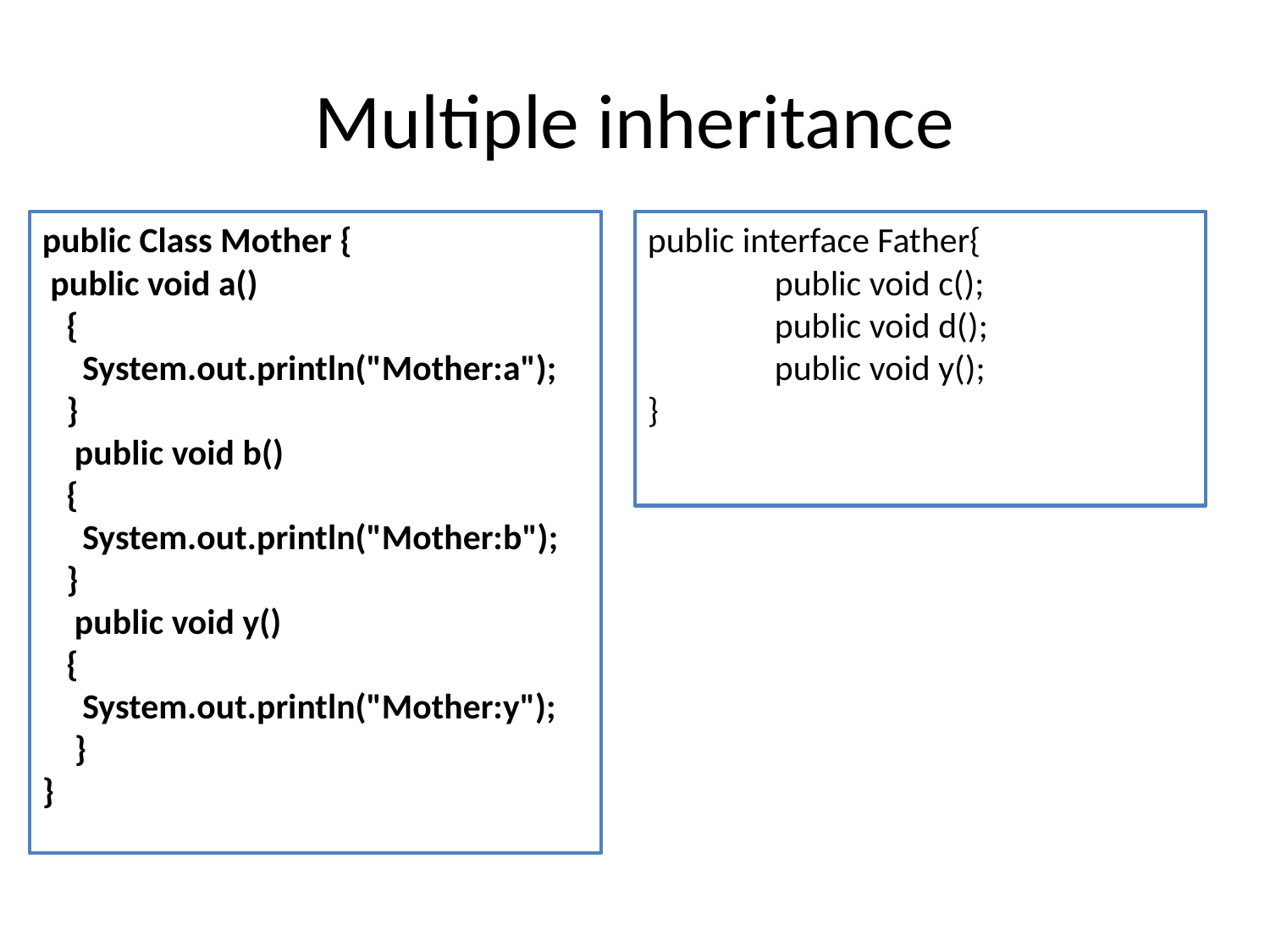

Multiple inheritance
public Class Mother {
 public void a()
   {
     System.out.println("Mother:a");
   }
    public void b()
   {
     System.out.println("Mother:b");
   }
    public void y()
   {
     System.out.println("Mother:y");
    }
}
public interface Father{
	public void c();
	public void d();
	public void y();
}